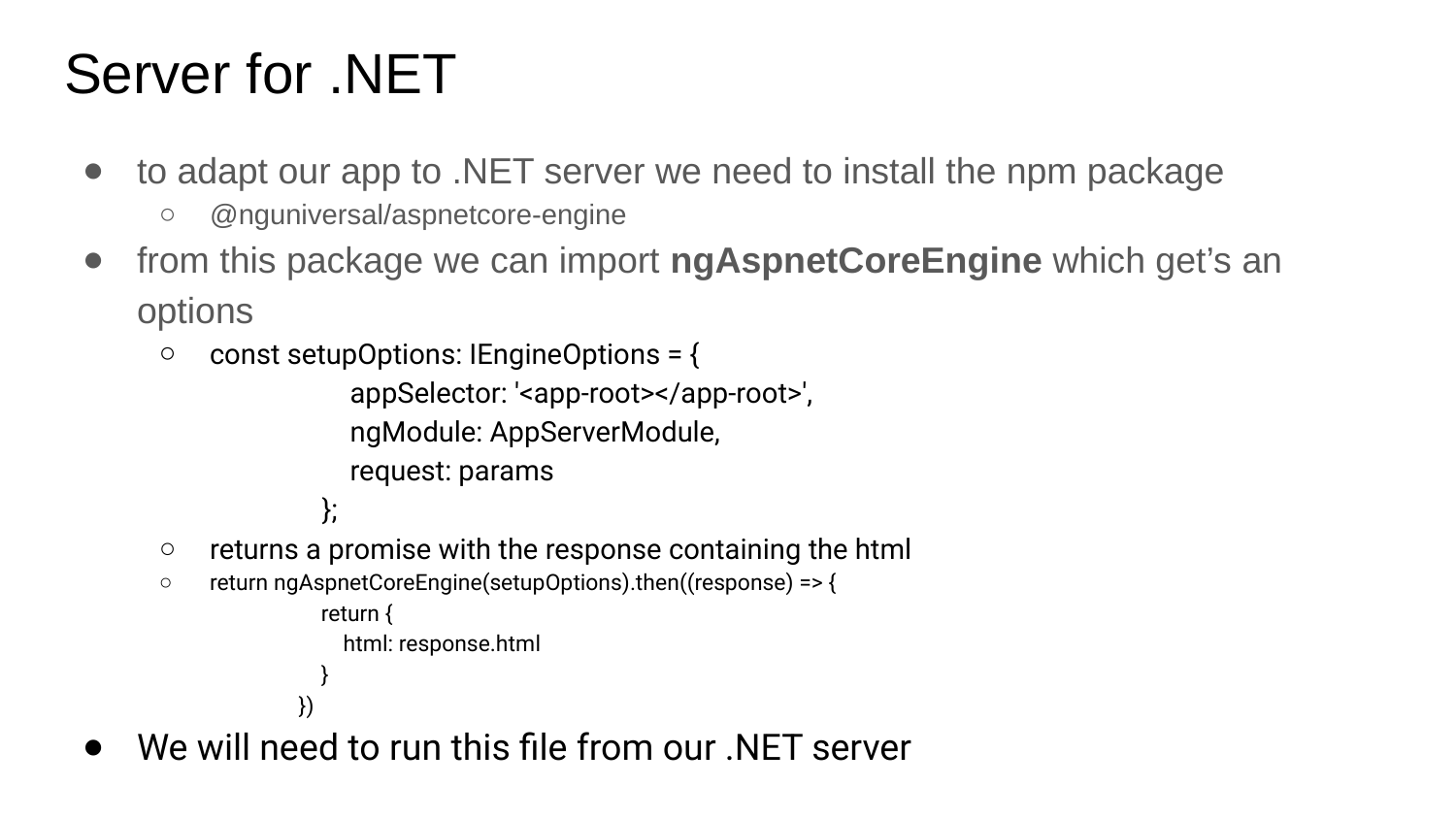

# Server for .NET
to adapt our app to .NET server we need to install the npm package
@nguniversal/aspnetcore-engine
from this package we can import ngAspnetCoreEngine which get’s an options
const setupOptions: IEngineOptions = {
                    appSelector: '<app-root></app-root>',
                    ngModule: AppServerModule,
                    request: params
                };
returns a promise with the response containing the html
return ngAspnetCoreEngine(setupOptions).then((response) => {
                    return {
                        html: response.html
                    }
                })
We will need to run this file from our .NET server